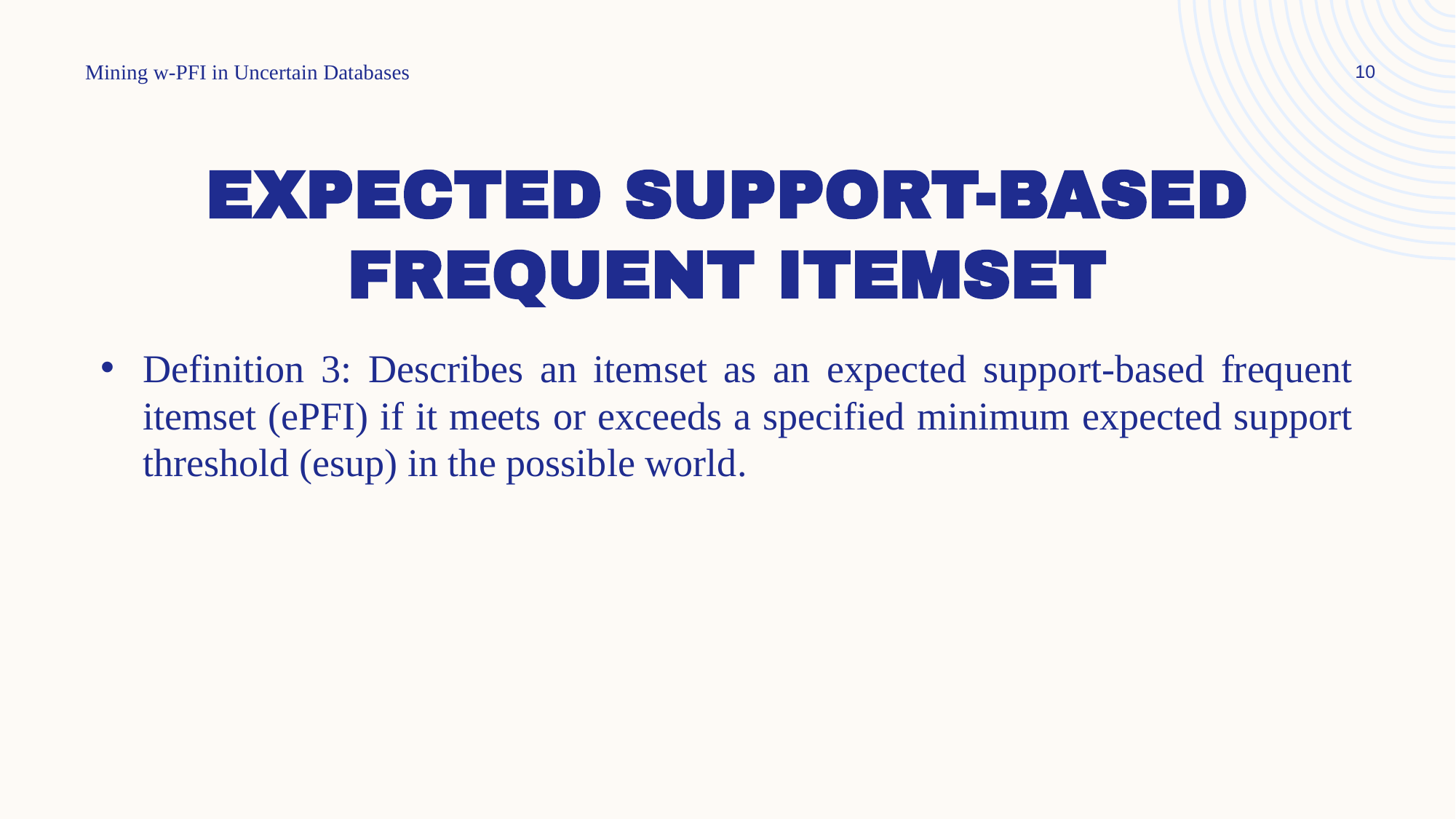

Mining w-PFI in Uncertain Databases
10
# Expected support-based frequent itemset
Definition 3: Describes an itemset as an expected support-based frequent itemset (ePFI) if it meets or exceeds a specified minimum expected support threshold (esup) in the possible world.